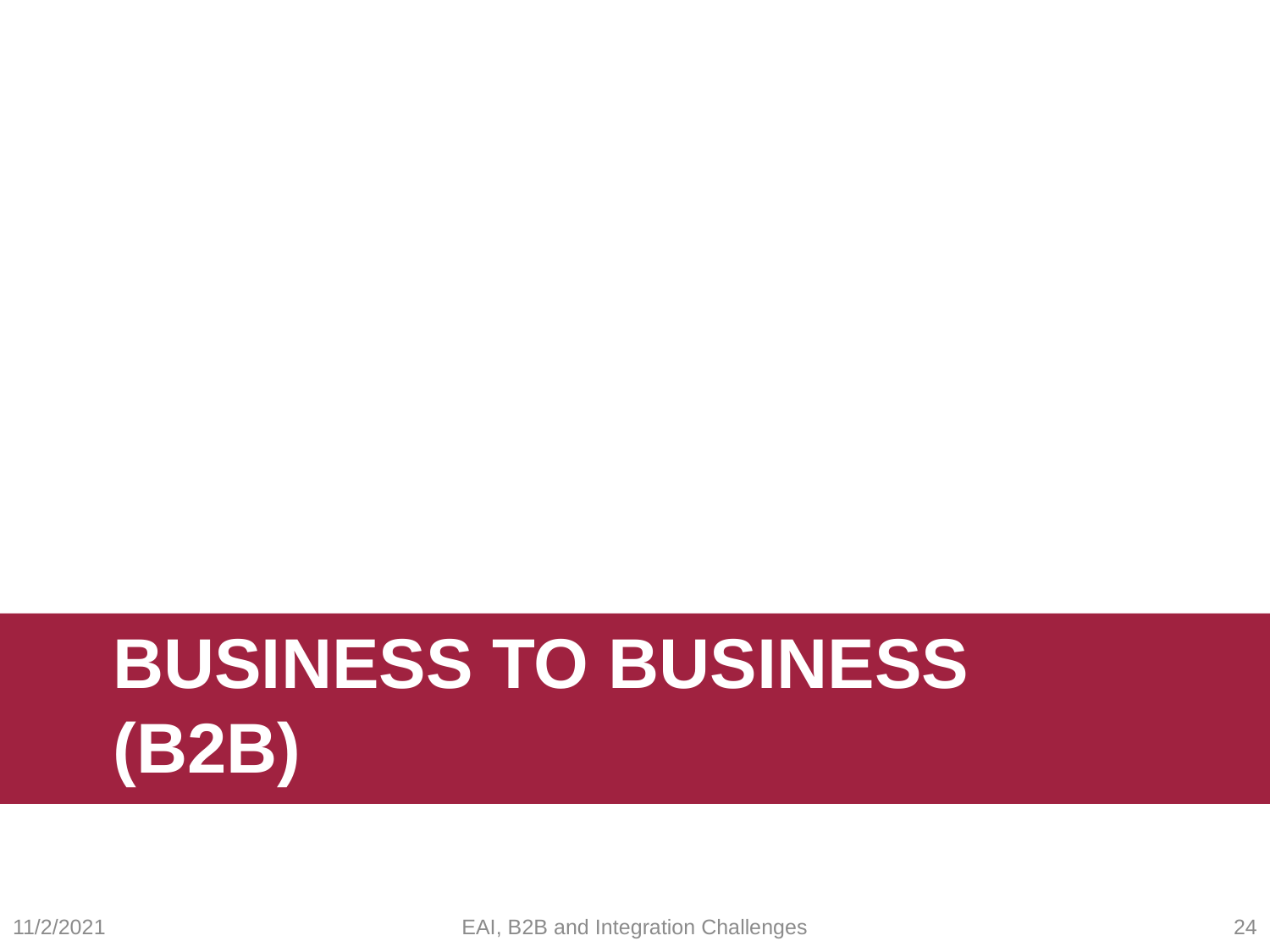

# Business to Business (B2B)
11/2/2021
EAI, B2B and Integration Challenges
24